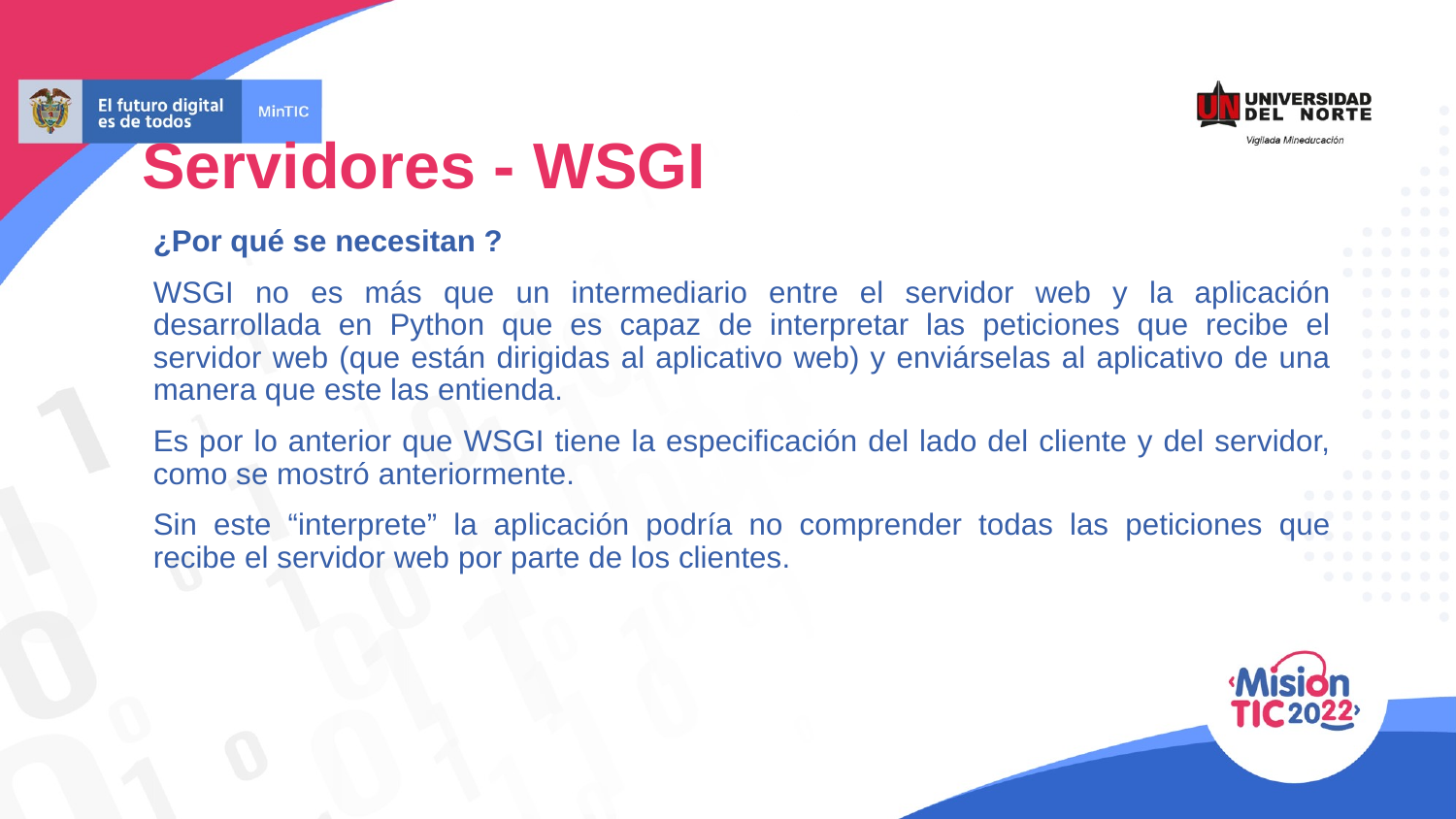

Servidores - WSGI
¿Por qué se necesitan ?
WSGI no es más que un intermediario entre el servidor web y la aplicación desarrollada en Python que es capaz de interpretar las peticiones que recibe el servidor web (que están dirigidas al aplicativo web) y enviárselas al aplicativo de una manera que este las entienda.
Es por lo anterior que WSGI tiene la especificación del lado del cliente y del servidor, como se mostró anteriormente.
Sin este “interprete” la aplicación podría no comprender todas las peticiones que recibe el servidor web por parte de los clientes.